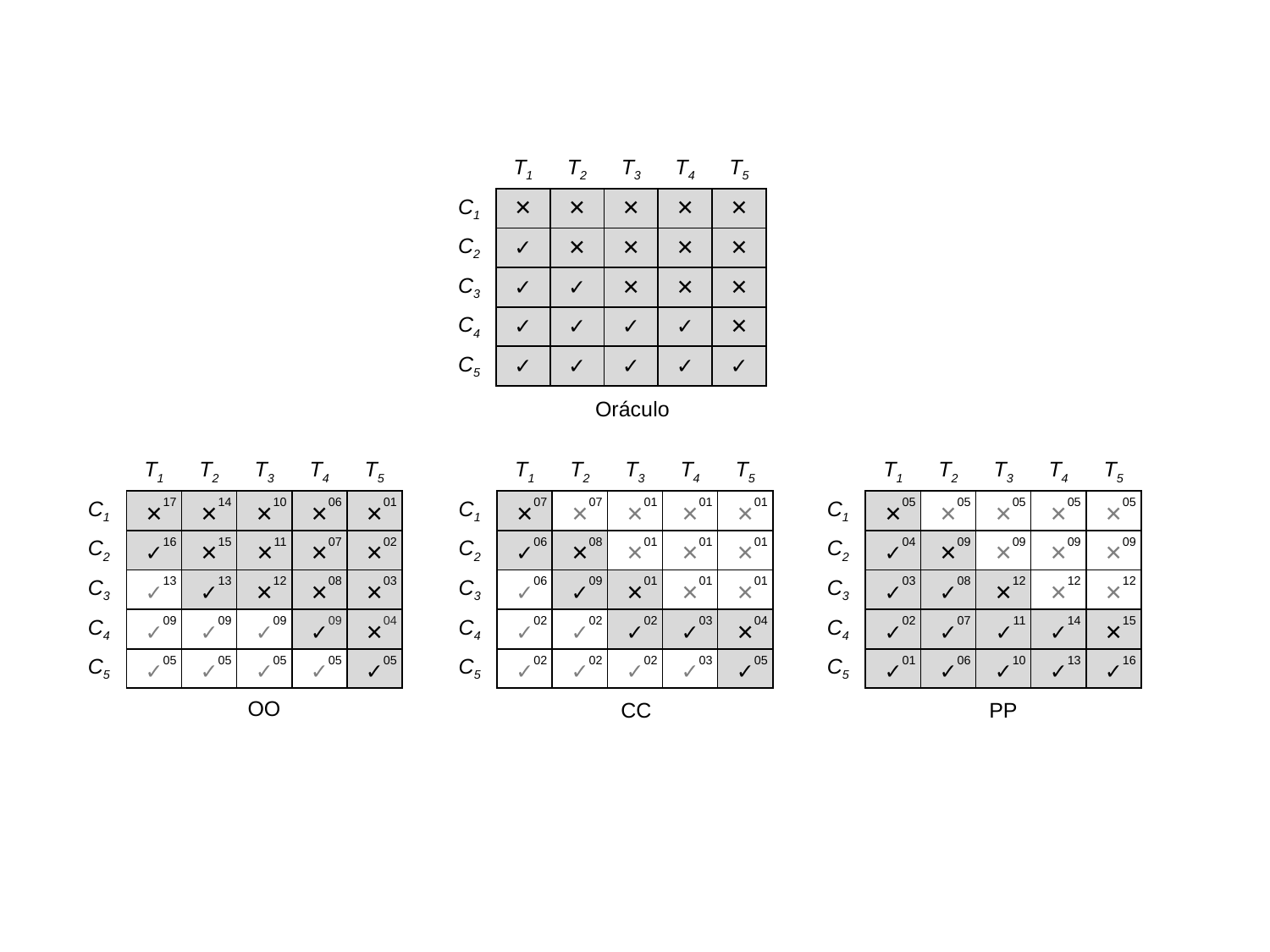

|  | T1 | T2 | T3 | T4 | T5 |
| --- | --- | --- | --- | --- | --- |
| C1 | ✕ | ✕ | ✕ | ✕ | ✕ |
| C2 | ✓ | ✕ | ✕ | ✕ | ✕ |
| C3 | ✓ | ✓ | ✕ | ✕ | ✕ |
| C4 | ✓ | ✓ | ✓ | ✓ | ✕ |
| C5 | ✓ | ✓ | ✓ | ✓ | ✓ |
Oráculo
|  | T1 | T2 | T3 | T4 | T5 |
| --- | --- | --- | --- | --- | --- |
| C1 | ✕17 | ✕14 | ✕10 | ✕06 | ✕01 |
| C2 | ✓16 | ✕15 | ✕11 | ✕07 | ✕02 |
| C3 | ✓13 | ✓13 | ✕12 | ✕08 | ✕03 |
| C4 | ✓09 | ✓09 | ✓09 | ✓09 | ✕04 |
| C5 | ✓05 | ✓05 | ✓05 | ✓05 | ✓05 |
|  | T1 | T2 | T3 | T4 | T5 |
| --- | --- | --- | --- | --- | --- |
| C1 | ✕07 | ✕07 | ✕01 | ✕01 | ✕01 |
| C2 | ✓06 | ✕08 | ✕01 | ✕01 | ✕01 |
| C3 | ✓06 | ✓09 | ✕01 | ✕01 | ✕01 |
| C4 | ✓02 | ✓02 | ✓02 | ✓03 | ✕04 |
| C5 | ✓02 | ✓02 | ✓02 | ✓03 | ✓05 |
|  | T1 | T2 | T3 | T4 | T5 |
| --- | --- | --- | --- | --- | --- |
| C1 | ✕05 | ✕05 | ✕05 | ✕05 | ✕05 |
| C2 | ✓04 | ✕09 | ✕09 | ✕09 | ✕09 |
| C3 | ✓03 | ✓08 | ✕12 | ✕12 | ✕12 |
| C4 | ✓02 | ✓07 | ✓11 | ✓14 | ✕15 |
| C5 | ✓01 | ✓06 | ✓10 | ✓13 | ✓16 |
OO
CC
PP